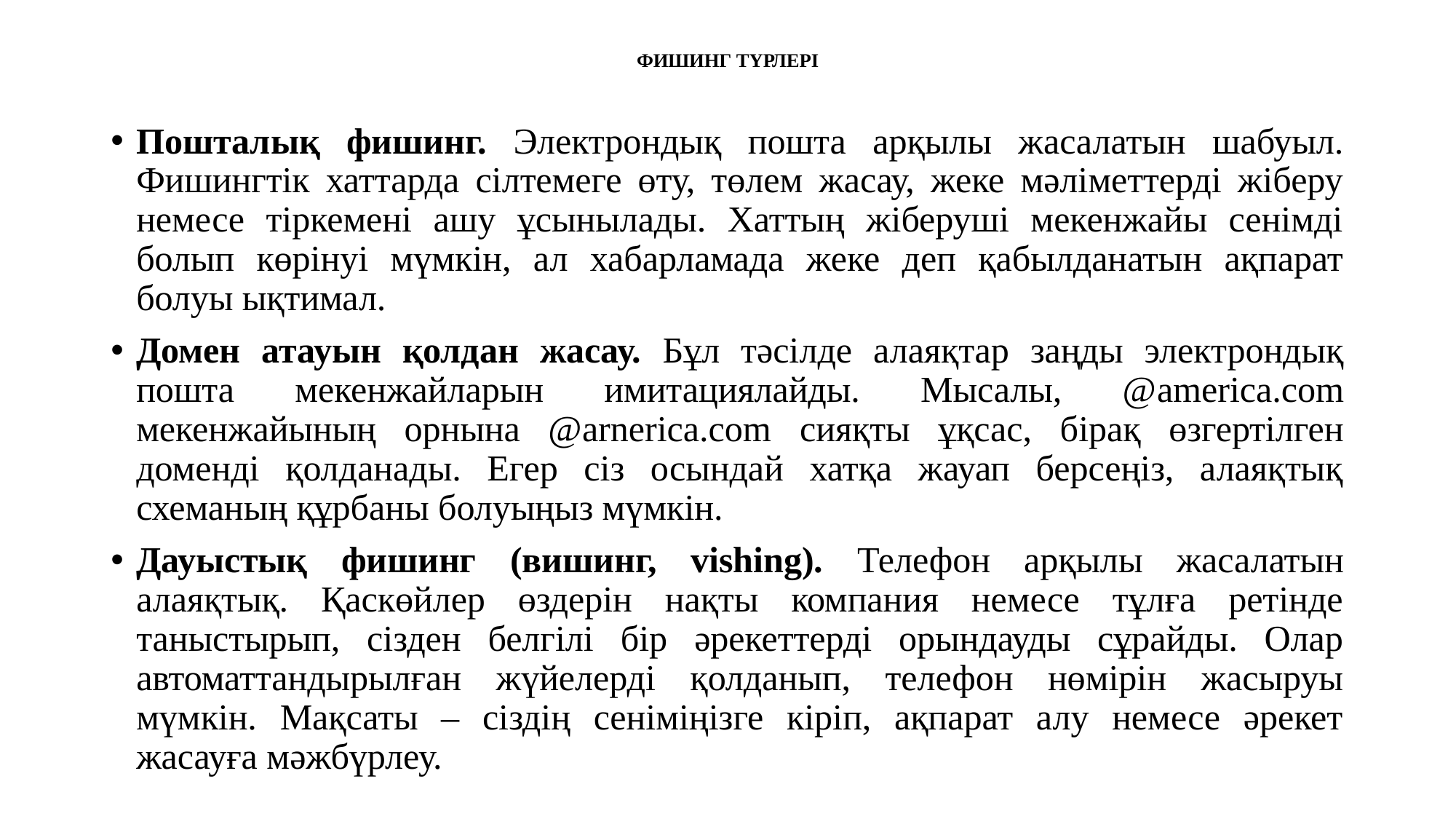

# ФИШИНГ ТҮРЛЕРІ
Пошталық фишинг. Электрондық пошта арқылы жасалатын шабуыл. Фишингтік хаттарда сілтемеге өту, төлем жасау, жеке мәліметтерді жіберу немесе тіркемені ашу ұсынылады. Хаттың жіберуші мекенжайы сенімді болып көрінуі мүмкін, ал хабарламада жеке деп қабылданатын ақпарат болуы ықтимал.
Домен атауын қолдан жасау. Бұл тәсілде алаяқтар заңды электрондық пошта мекенжайларын имитациялайды. Мысалы, @america.com мекенжайының орнына @arnerica.com сияқты ұқсас, бірақ өзгертілген доменді қолданады. Егер сіз осындай хатқа жауап берсеңіз, алаяқтық схеманың құрбаны болуыңыз мүмкін.
Дауыстық фишинг (вишинг, vishing). Телефон арқылы жасалатын алаяқтық. Қаскөйлер өздерін нақты компания немесе тұлға ретінде таныстырып, сізден белгілі бір әрекеттерді орындауды сұрайды. Олар автоматтандырылған жүйелерді қолданып, телефон нөмірін жасыруы мүмкін. Мақсаты – сіздің сеніміңізге кіріп, ақпарат алу немесе әрекет жасауға мәжбүрлеу.